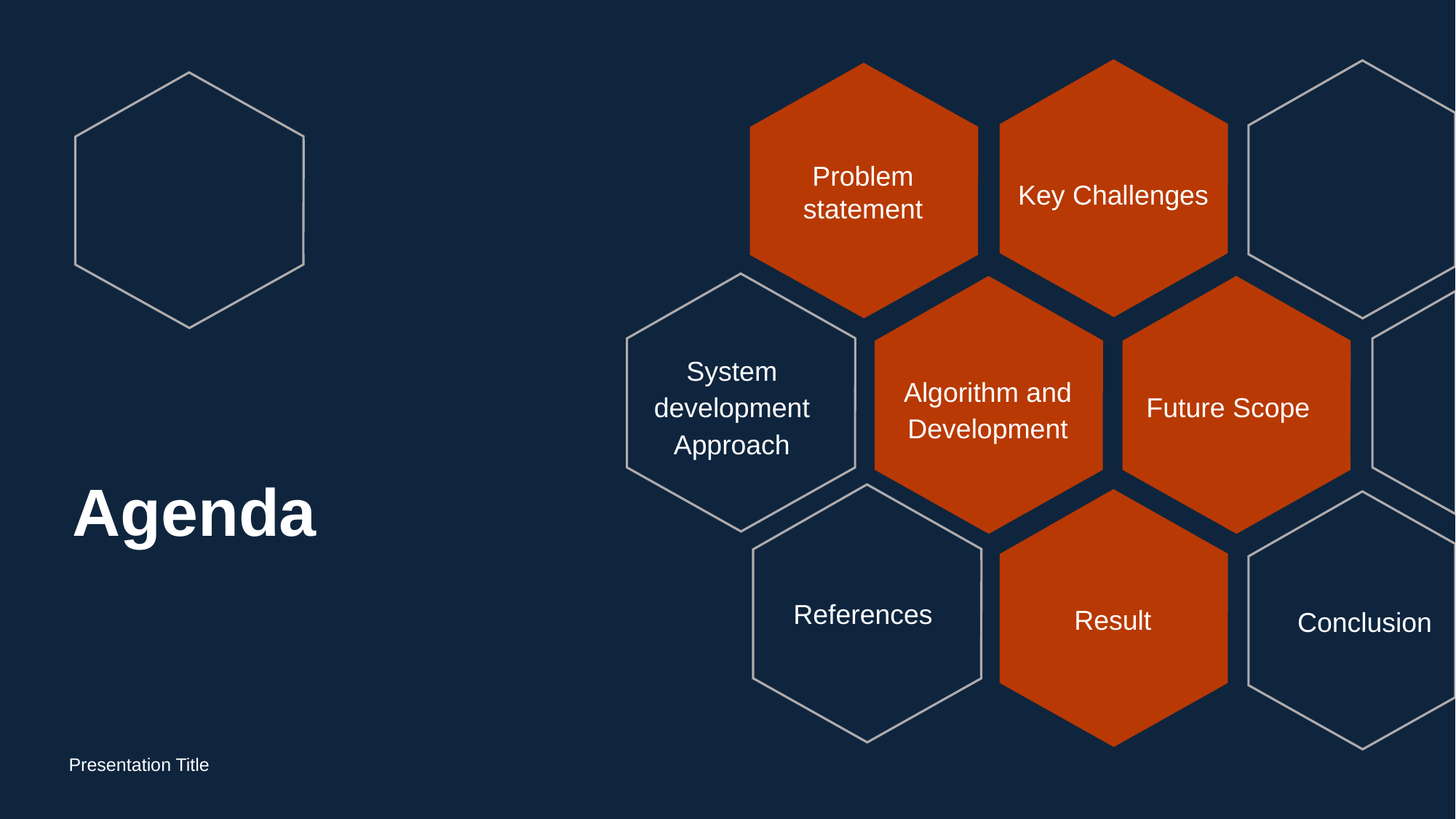

Problem statement
Key Challenges

System development Approach
Future Scope
Algorithm and Development
# Agenda
References
Result
Conclusion
Presentation Title